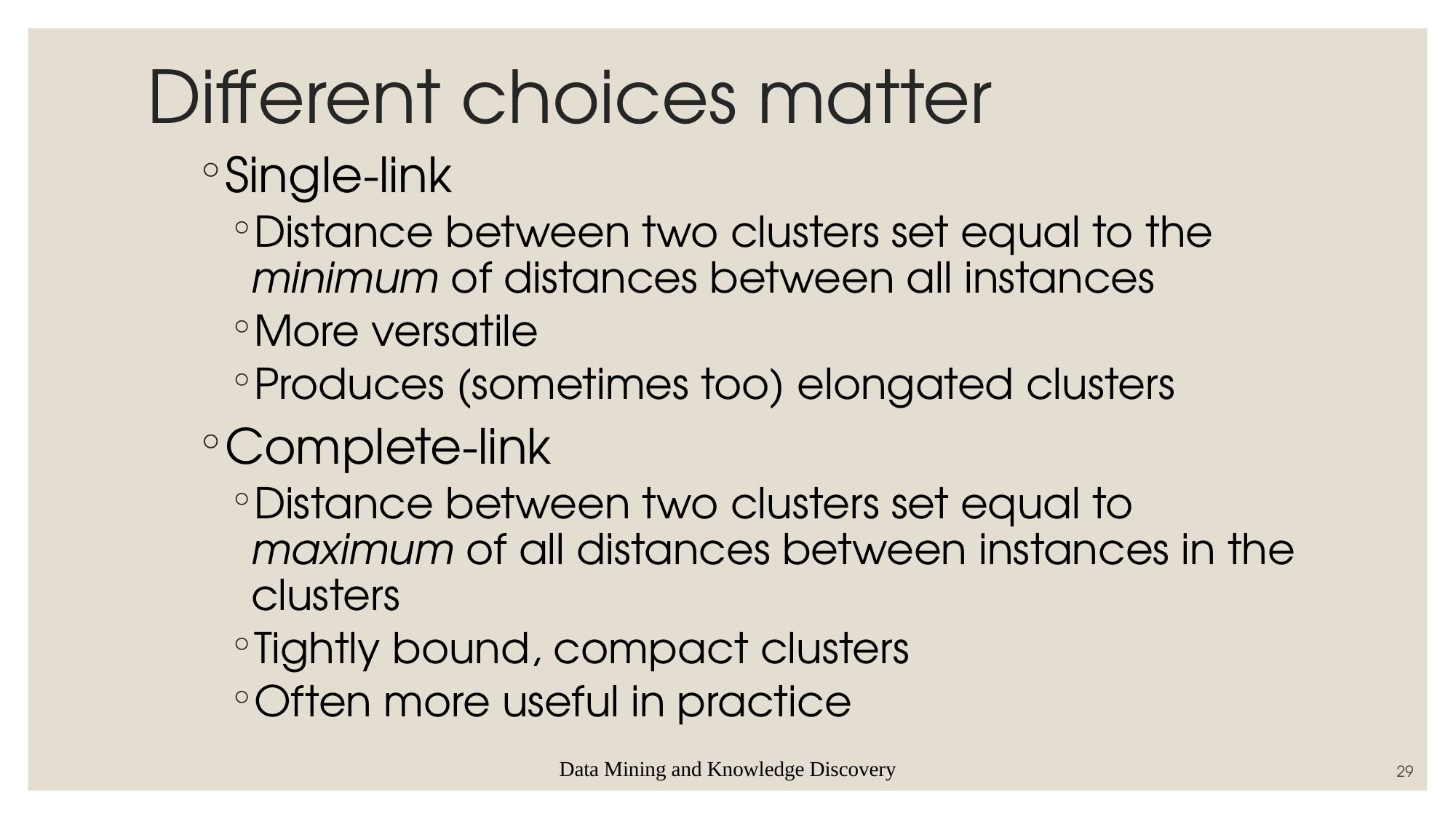

# Different choices matter
Single-link
Distance between two clusters set equal to the minimum of distances between all instances
More versatile
Produces (sometimes too) elongated clusters
Complete-link
Distance between two clusters set equal to maximum of all distances between instances in the clusters
Tightly bound, compact clusters
Often more useful in practice
Data Mining and Knowledge Discovery
29